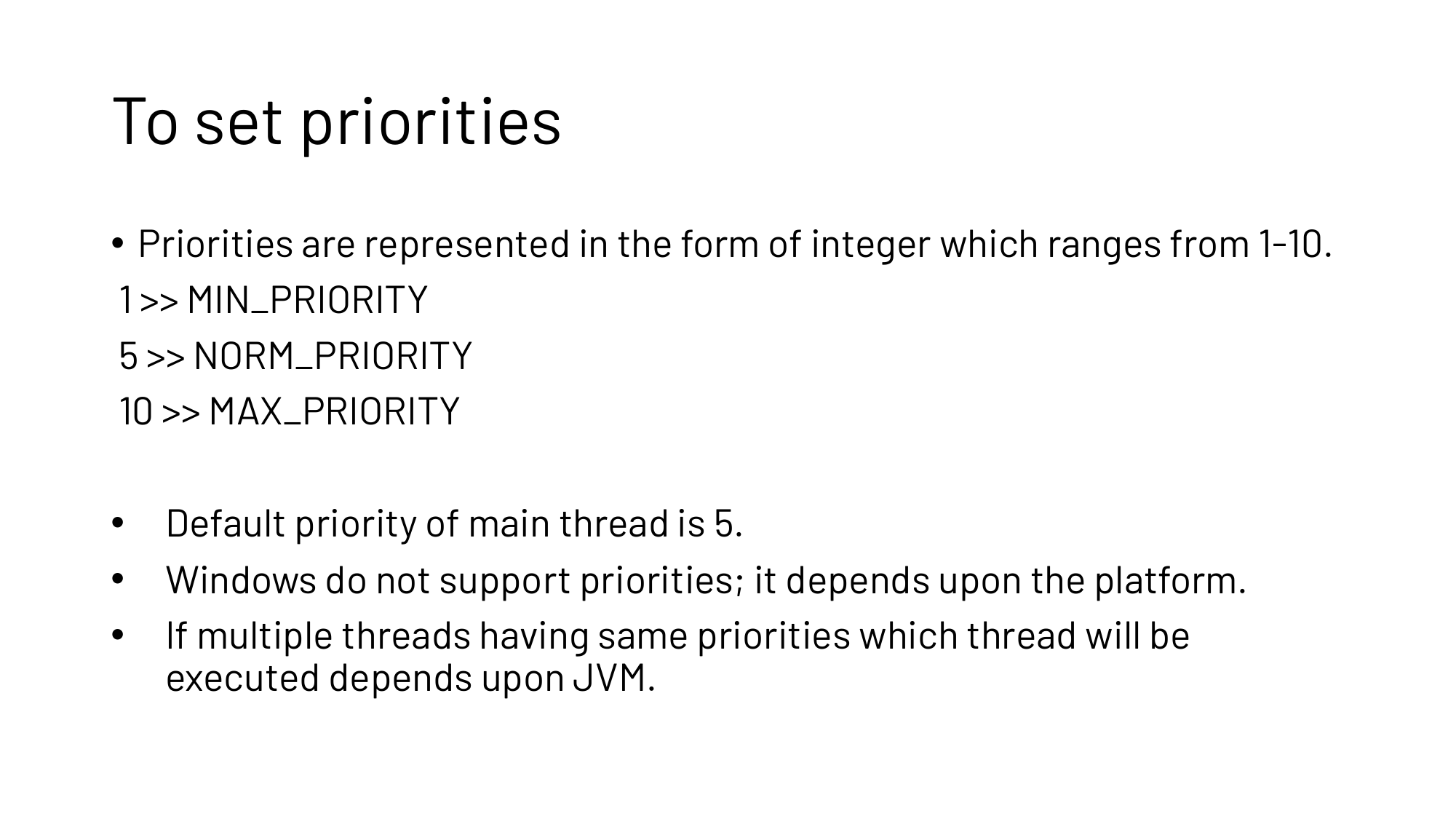

# To set priorities
Priorities are represented in the form of integer which ranges from 1-10.
 1 >> MIN_PRIORITY
 5 >> NORM_PRIORITY
 10 >> MAX_PRIORITY

Default priority of main thread is 5.
Windows do not support priorities; it depends upon the platform.
If multiple threads having same priorities which thread will be executed depends upon JVM.